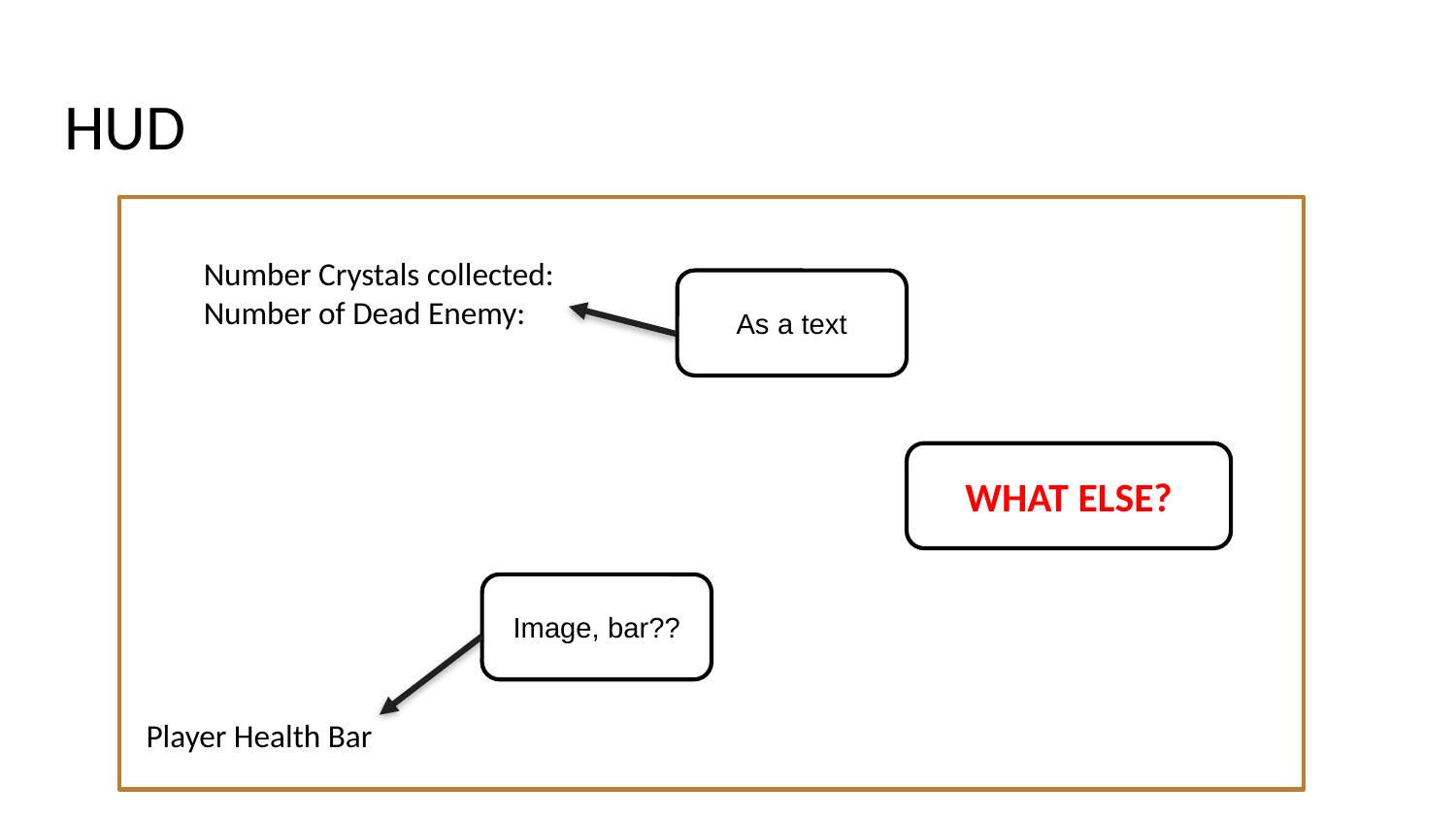

# HUD

Number Crystals collected:
Number of Dead Enemy:
Player Health Bar
As a text
WHAT ELSE?
Image, bar??